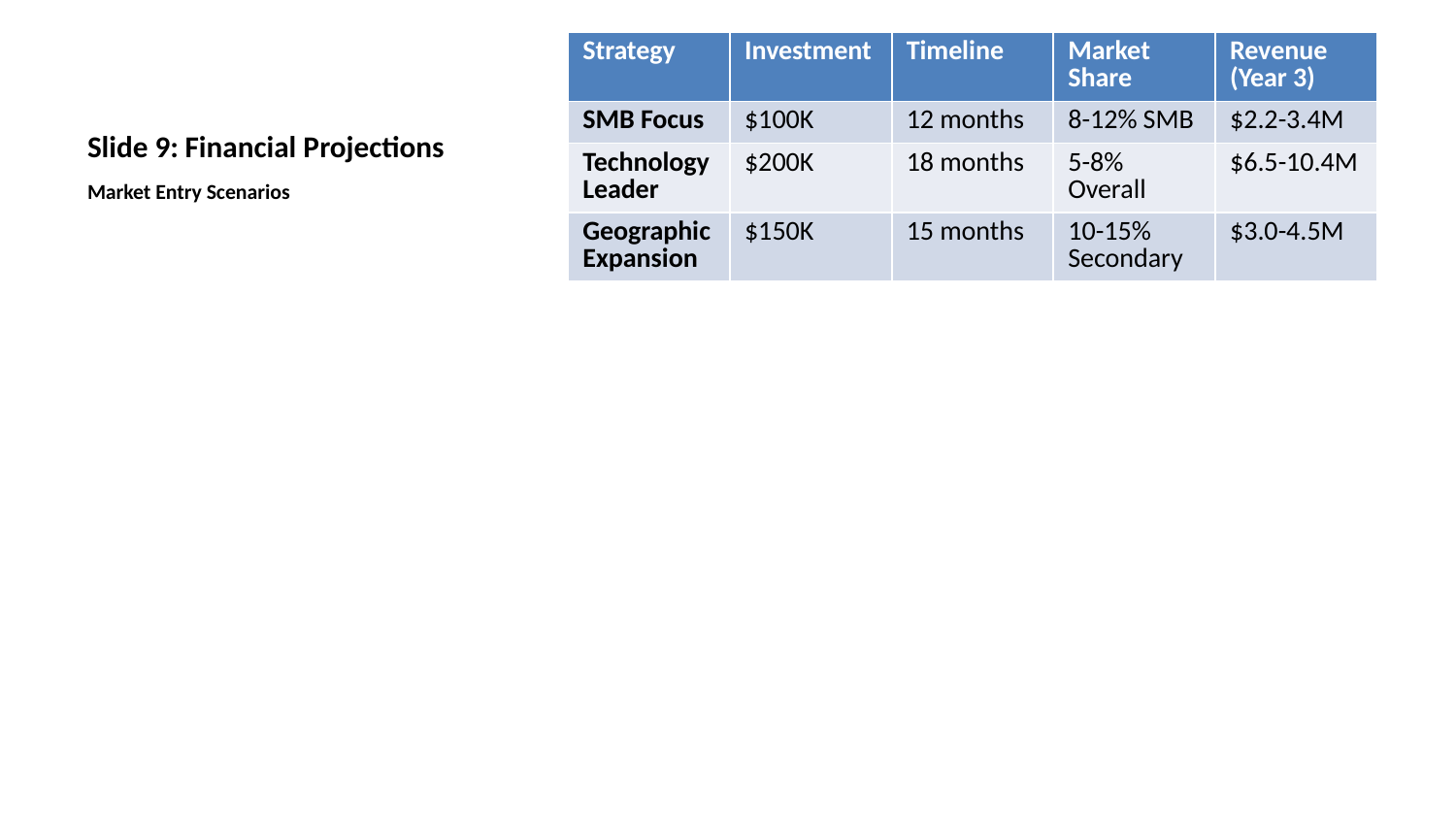

| Strategy | Investment | Timeline | Market Share | Revenue (Year 3) |
| --- | --- | --- | --- | --- |
| SMB Focus | $100K | 12 months | 8-12% SMB | $2.2-3.4M |
| Technology Leader | $200K | 18 months | 5-8% Overall | $6.5-10.4M |
| Geographic Expansion | $150K | 15 months | 10-15% Secondary | $3.0-4.5M |
# Slide 9: Financial Projections
Market Entry Scenarios